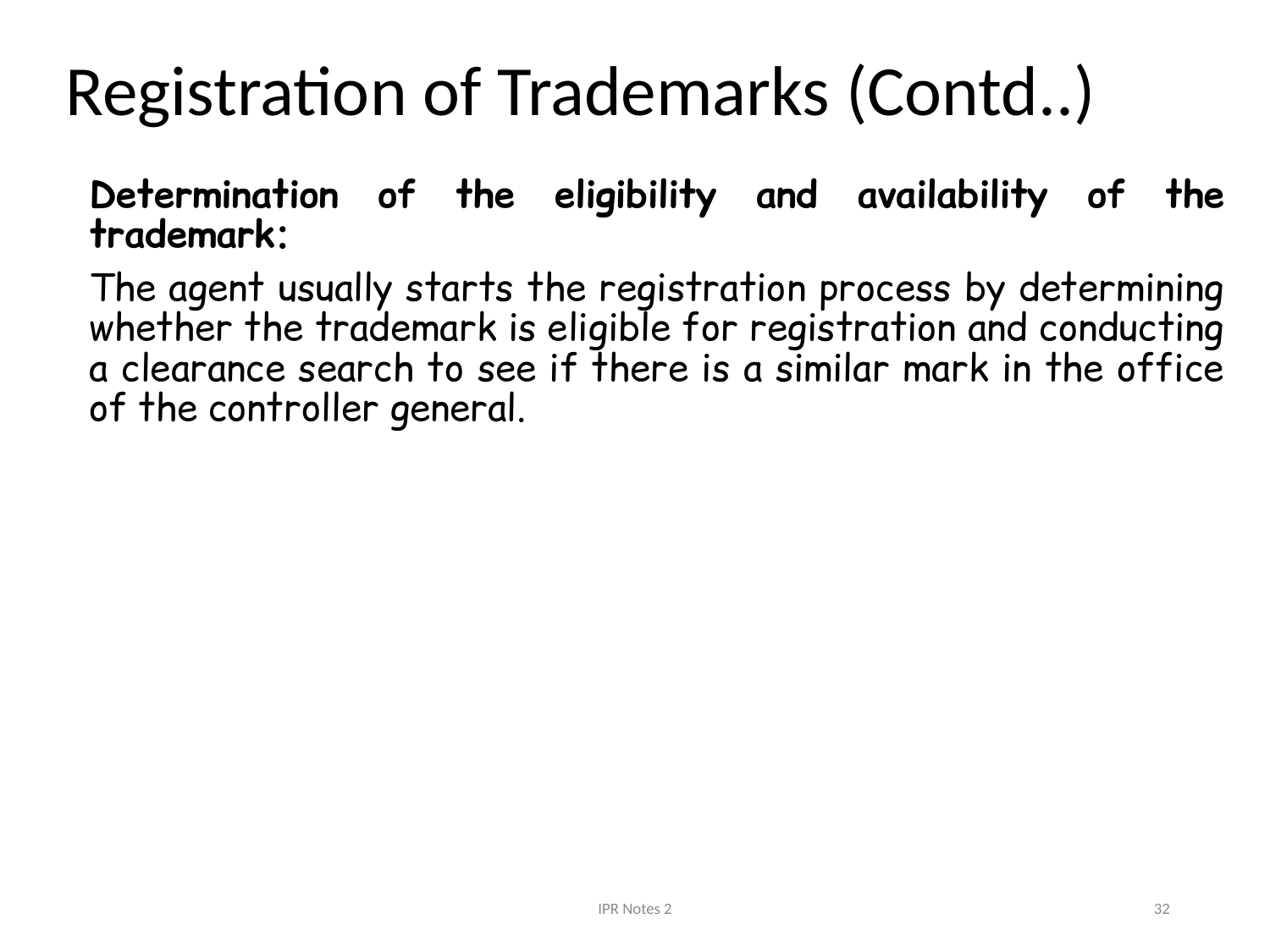

# Registration of Trademarks (Contd..)
Determination of the eligibility and availability of the trademark:
The agent usually starts the registration process by determining whether the trademark is eligible for registration and conducting a clearance search to see if there is a similar mark in the office of the controller general.

IPR Notes 2
32